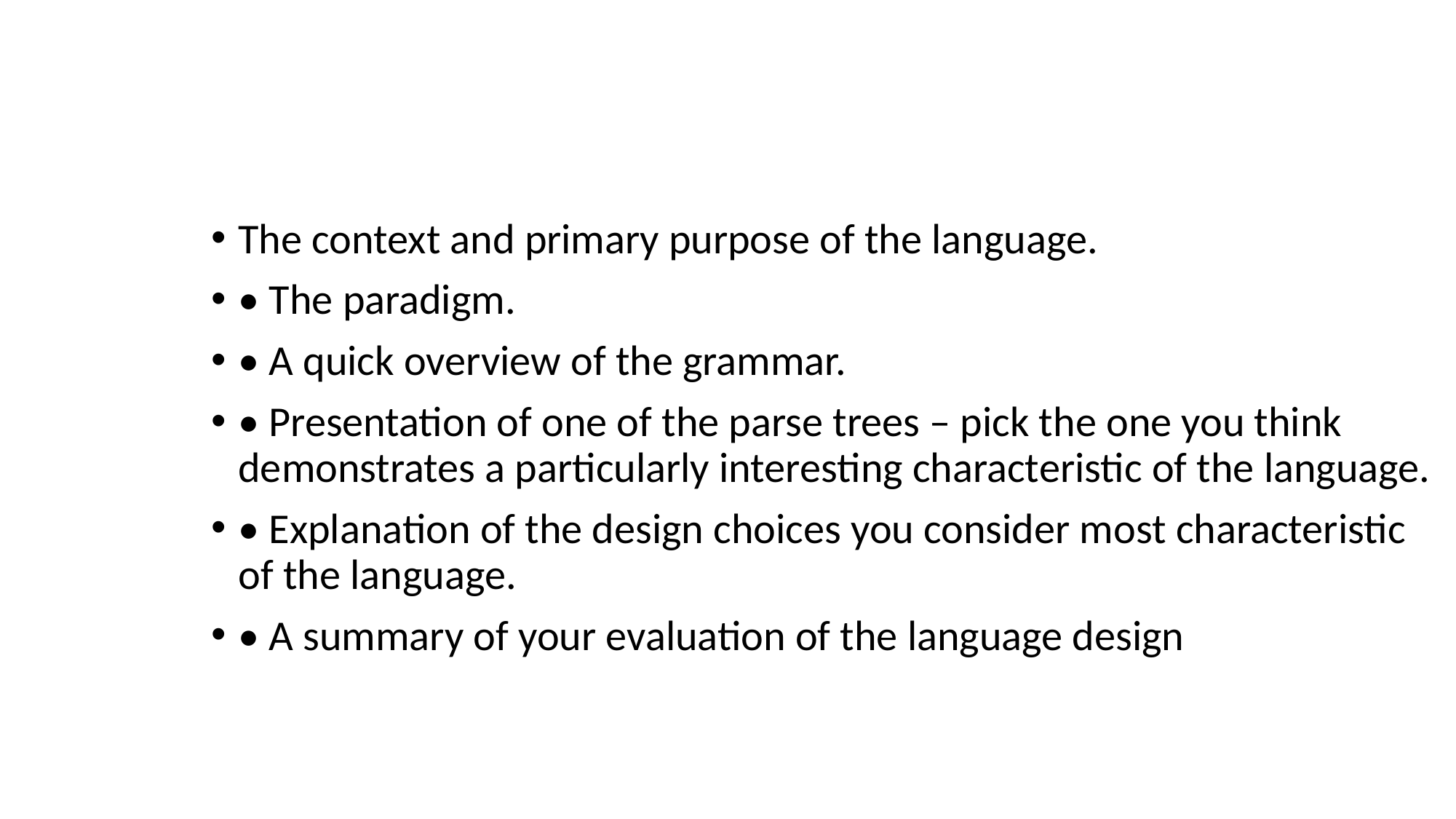

#
The context and primary purpose of the language.
• The paradigm.
• A quick overview of the grammar.
• Presentation of one of the parse trees – pick the one you think demonstrates a particularly interesting characteristic of the language.
• Explanation of the design choices you consider most characteristic of the language.
• A summary of your evaluation of the language design